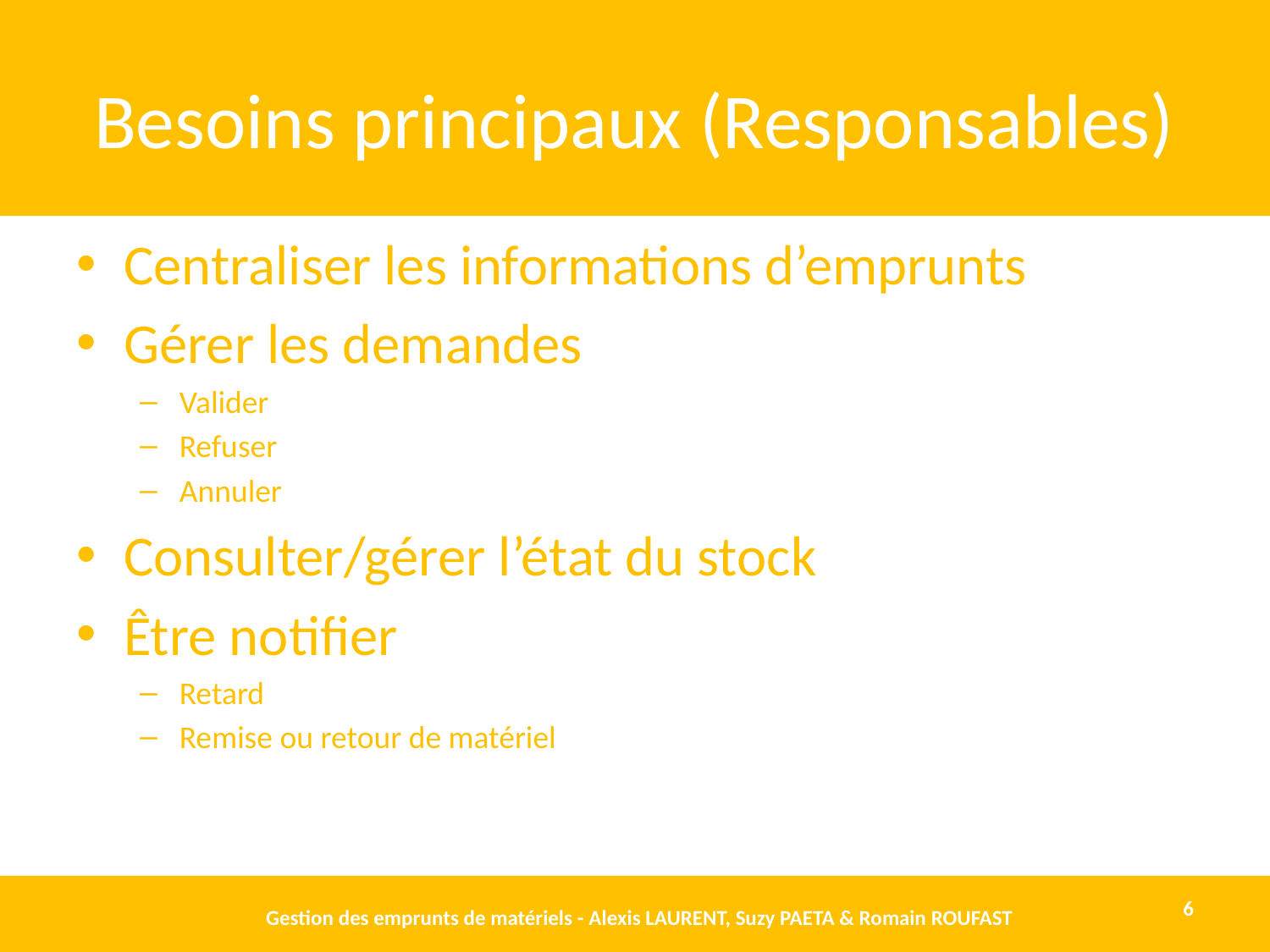

# Besoins principaux (Responsables)
Centraliser les informations d’emprunts
Gérer les demandes
Valider
Refuser
Annuler
Consulter/gérer l’état du stock
Être notifier
Retard
Remise ou retour de matériel

Gestion des emprunts de matériels - Alexis LAURENT, Suzy PAETA & Romain ROUFAST
6